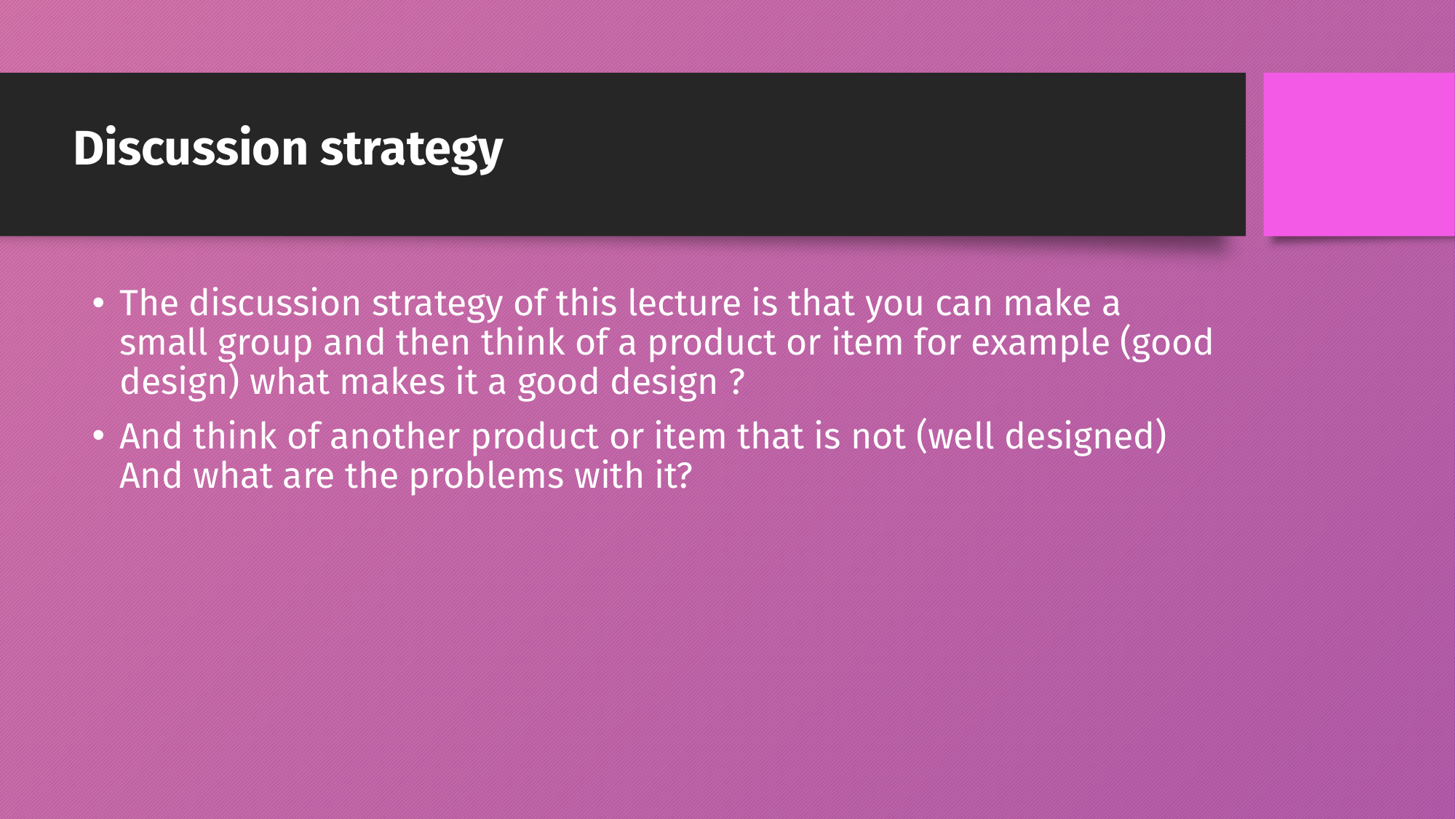

Discussion strategy
The discussion strategy of this lecture is that you can make a small group and then think of a product or item for example (good design) what makes it a good design ?
And think of another product or item that is not (well designed) And what are the problems with it?